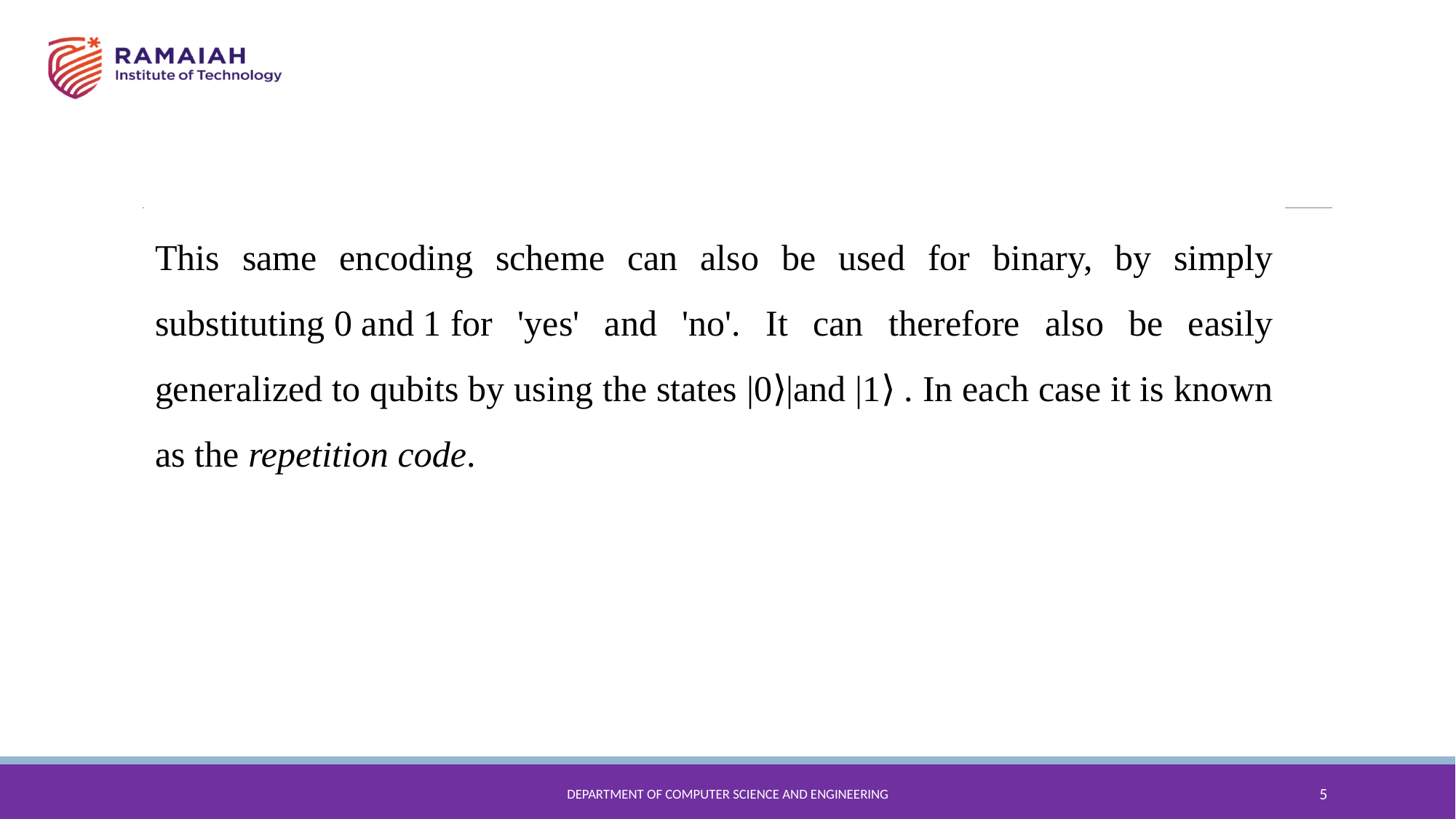

This same encoding scheme can also be used for binary, by simply substituting 0 and 1 for 'yes' and 'no'. It can therefore also be easily generalized to qubits by using the states |0⟩|and |1⟩ . In each case it is known as the repetition code.
Department of Computer Science and Engineering
5